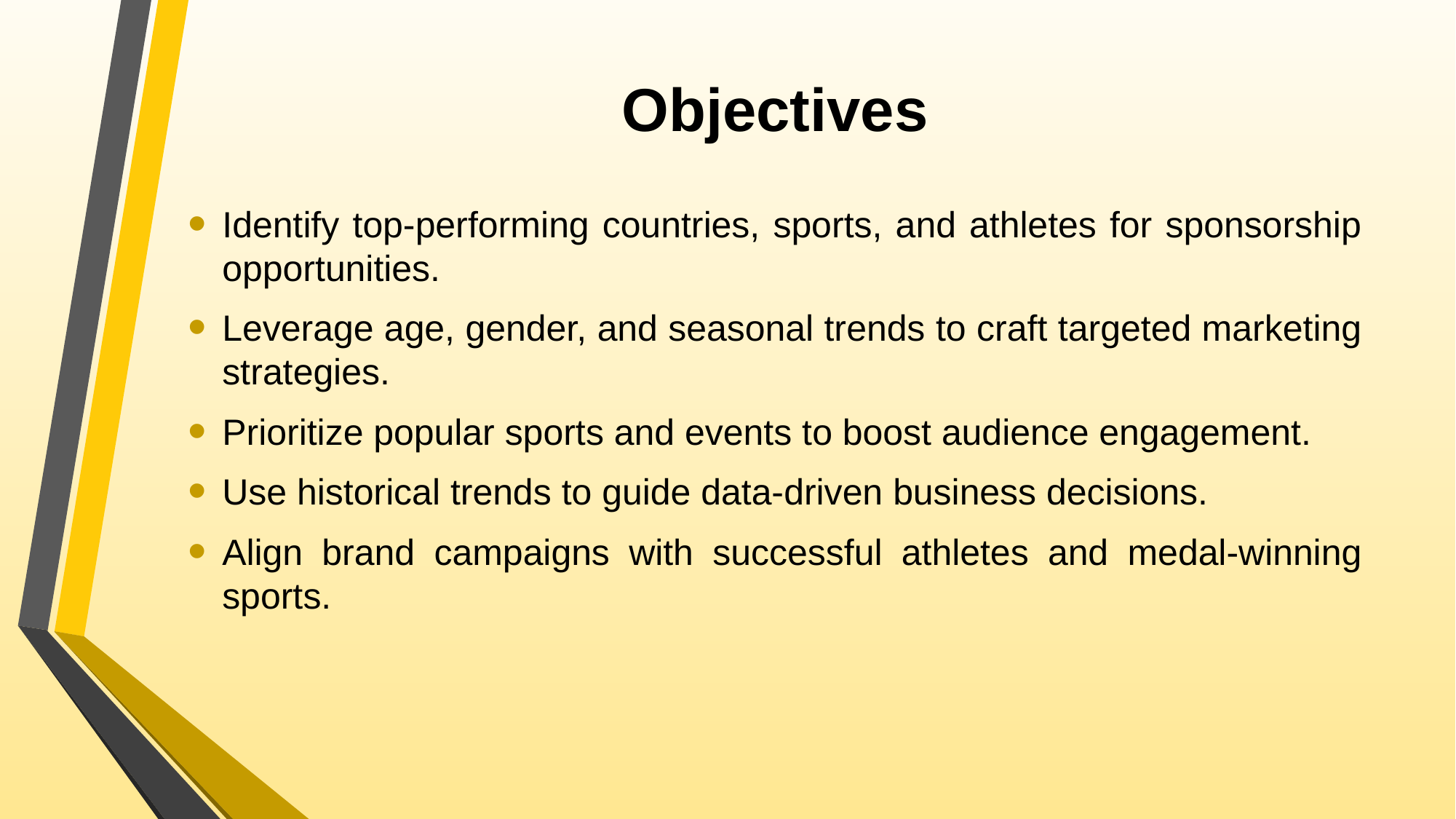

# Objectives
Identify top-performing countries, sports, and athletes for sponsorship opportunities.
Leverage age, gender, and seasonal trends to craft targeted marketing strategies.
Prioritize popular sports and events to boost audience engagement.
Use historical trends to guide data-driven business decisions.
Align brand campaigns with successful athletes and medal-winning sports.